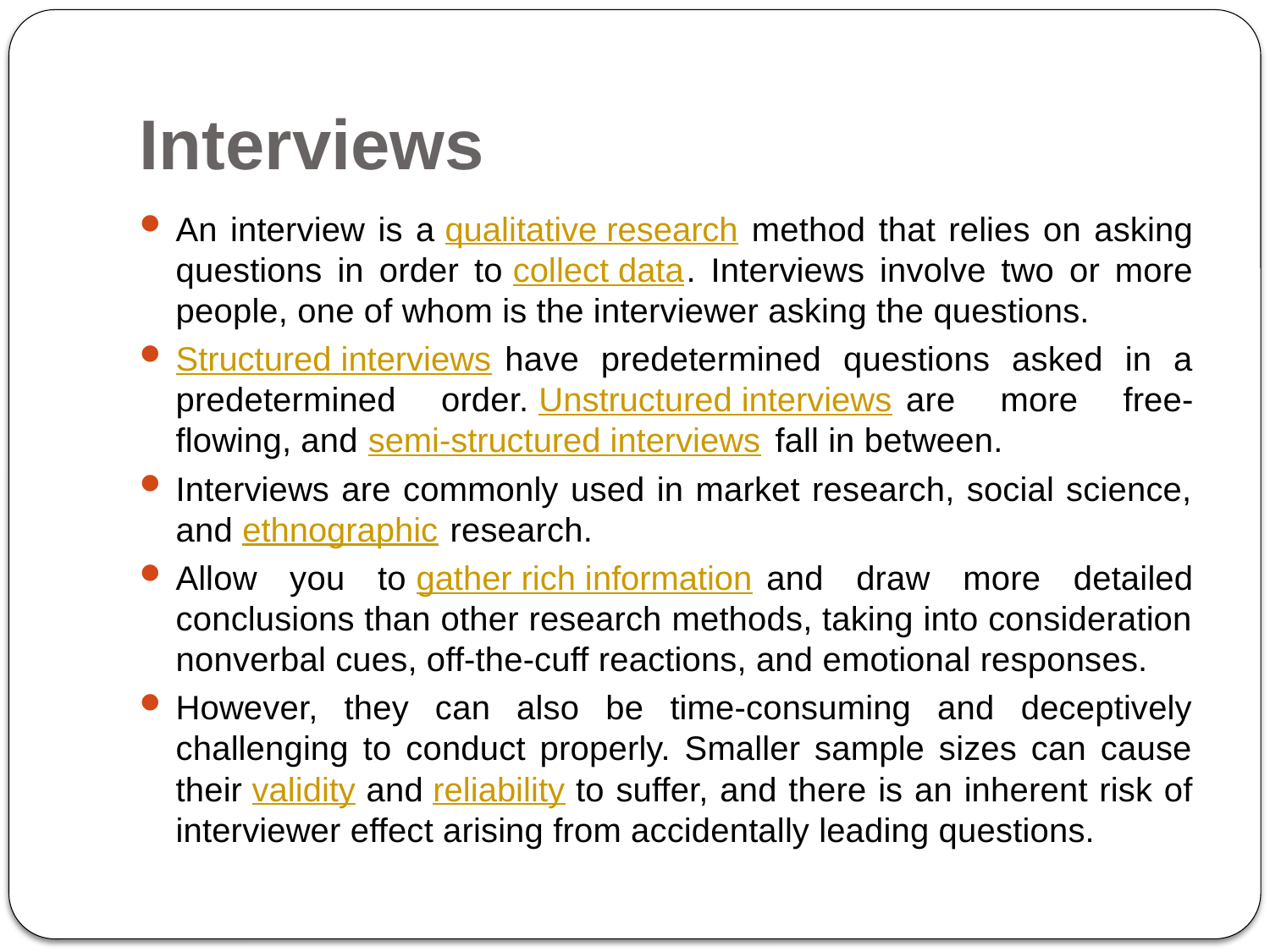

# Interviews
An interview is a qualitative research method that relies on asking questions in order to collect data. Interviews involve two or more people, one of whom is the interviewer asking the questions.
Structured interviews have predetermined questions asked in a predetermined order. Unstructured interviews are more free-flowing, and semi-structured interviews fall in between.
Interviews are commonly used in market research, social science, and ethnographic research.
Allow you to gather rich information and draw more detailed conclusions than other research methods, taking into consideration nonverbal cues, off-the-cuff reactions, and emotional responses.
However, they can also be time-consuming and deceptively challenging to conduct properly. Smaller sample sizes can cause their validity and reliability to suffer, and there is an inherent risk of interviewer effect arising from accidentally leading questions.